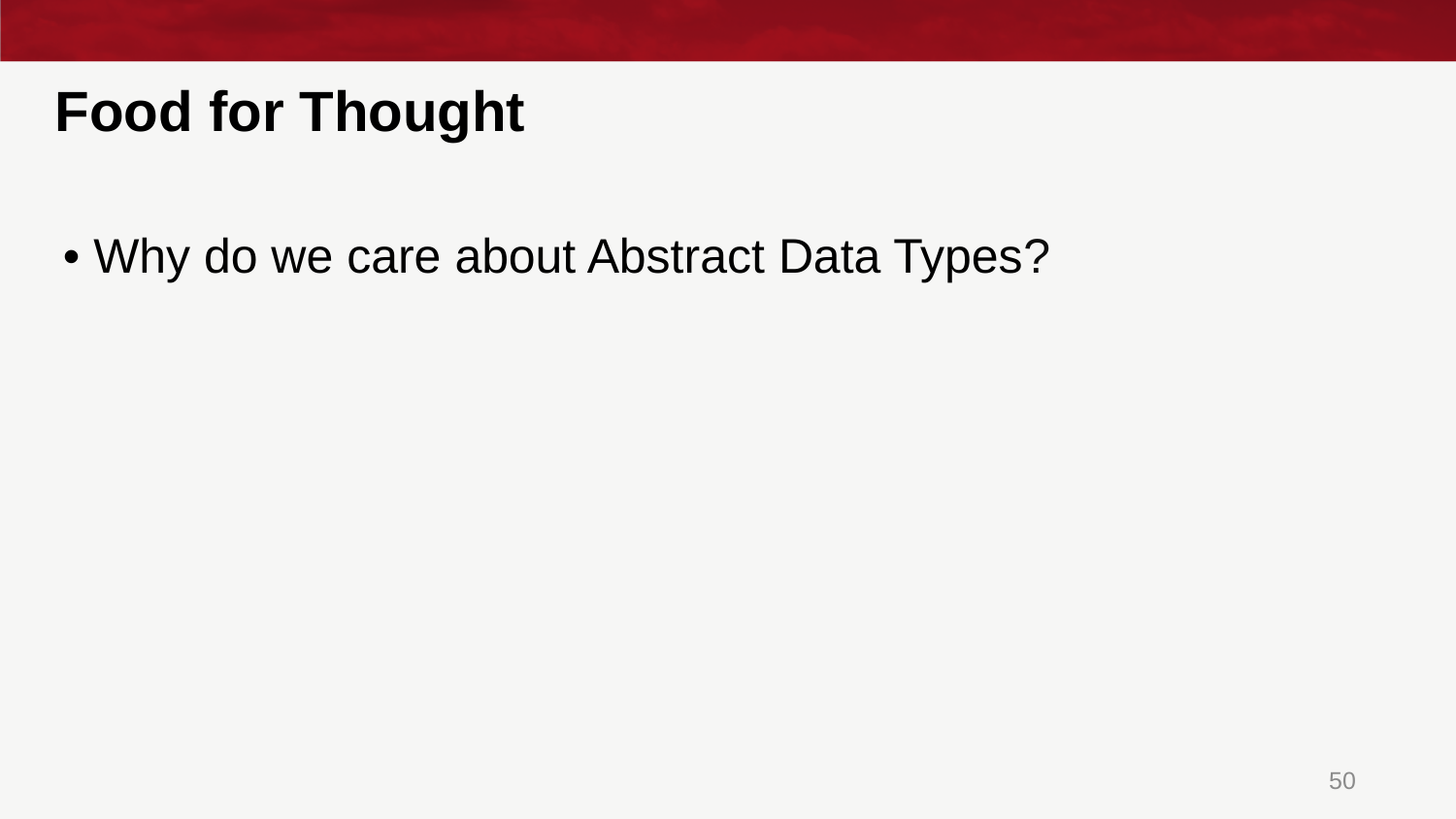

# Food for Thought
• Why do we care about Abstract Data Types?